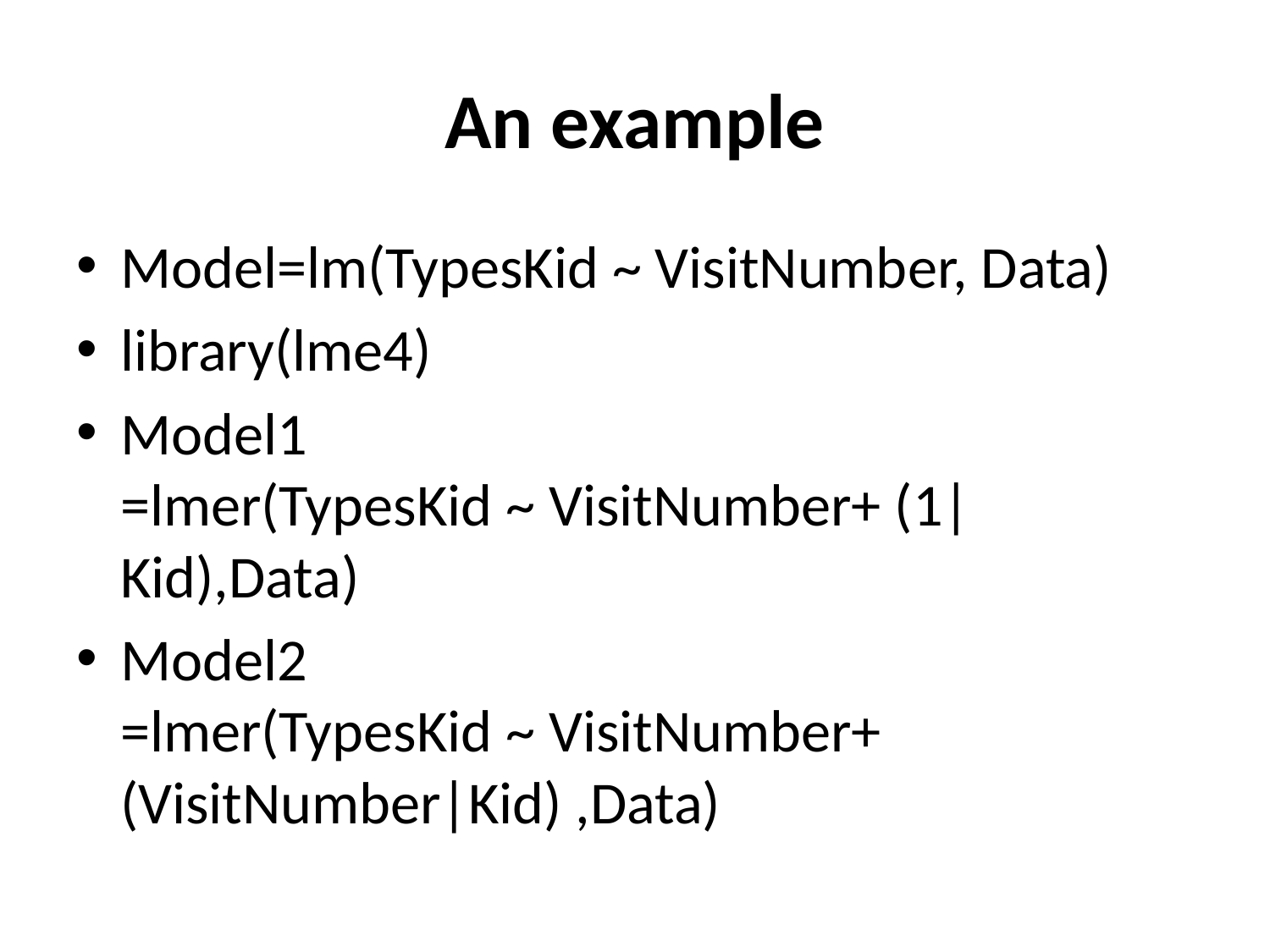

# An example
Model=lm(TypesKid ~ VisitNumber, Data)
library(lme4)
Model1
=lmer(TypesKid ~ VisitNumber+ (1|Kid),Data)
Model2
=lmer(TypesKid ~ VisitNumber+ (VisitNumber|Kid) ,Data)